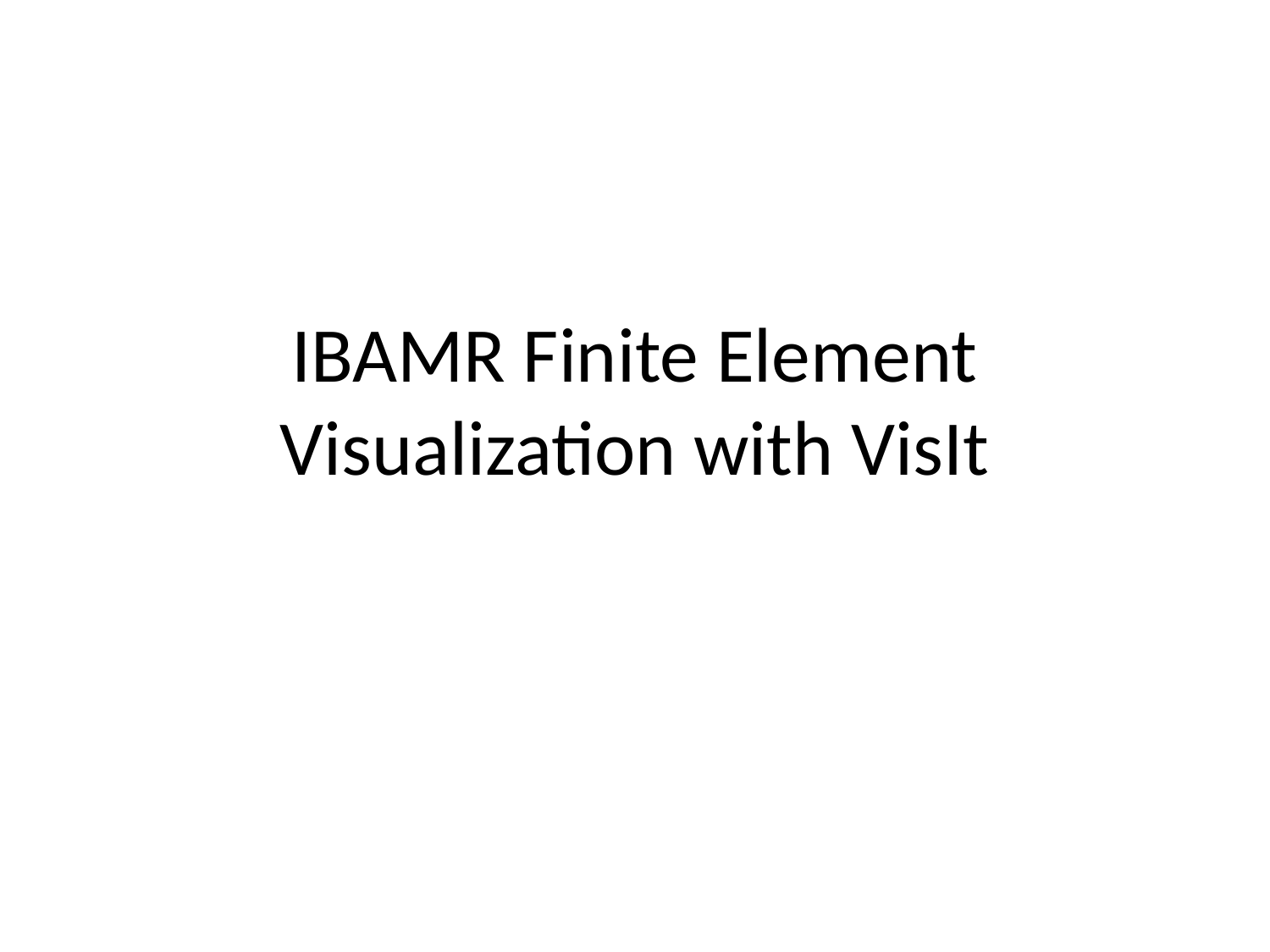

# IBAMR Finite Element Visualization with VisIt